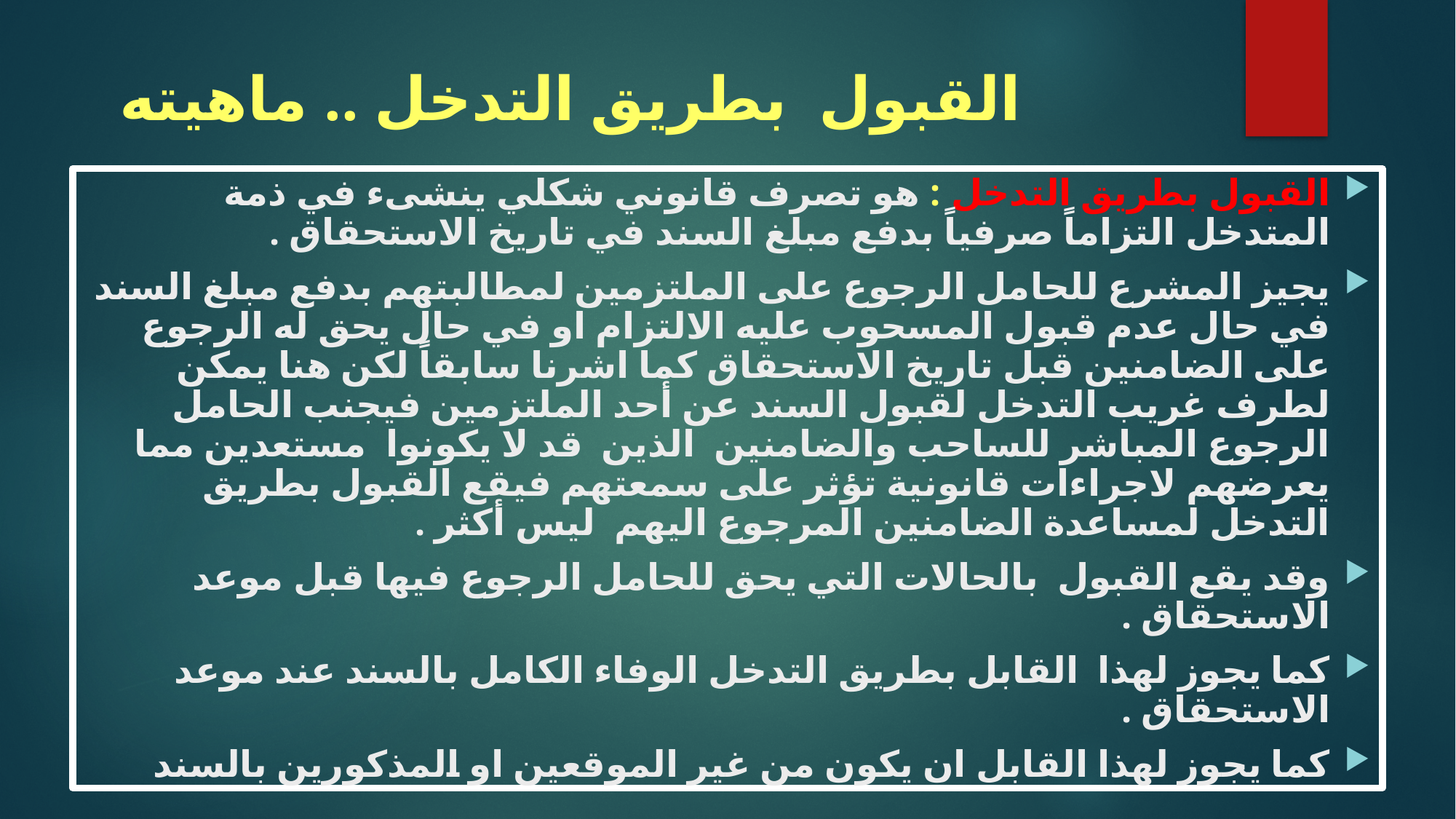

# القبول  بطريق التدخل .. ماهيته
القبول بطريق التدخل : هو تصرف قانوني شكلي ينشىء في ذمة المتدخل التزاماً صرفياً بدفع مبلغ السند في تاريخ الاستحقاق .
يجيز المشرع للحامل الرجوع على الملتزمين لمطالبتهم بدفع مبلغ السند في حال عدم قبول المسحوب عليه الالتزام او في حال يحق له الرجوع على الضامنين قبل تاريخ الاستحقاق كما اشرنا سابقاً لكن هنا يمكن لطرف غريب التدخل لقبول السند عن أحد الملتزمين فيجنب الحامل الرجوع المباشر للساحب والضامنين  الذين  قد لا يكونوا  مستعدين مما يعرضهم لاجراءات قانونية تؤثر على سمعتهم فيقع القبول بطريق التدخل لمساعدة الضامنين المرجوع اليهم  ليس أكثر .
وقد يقع القبول  بالحالات التي يحق للحامل الرجوع فيها قبل موعد الاستحقاق .
كما يجوز لهذا  القابل بطريق التدخل الوفاء الكامل بالسند عند موعد الاستحقاق .
كما يجوز لهذا القابل ان يكون من غير الموقعين او المذكورين بالسند